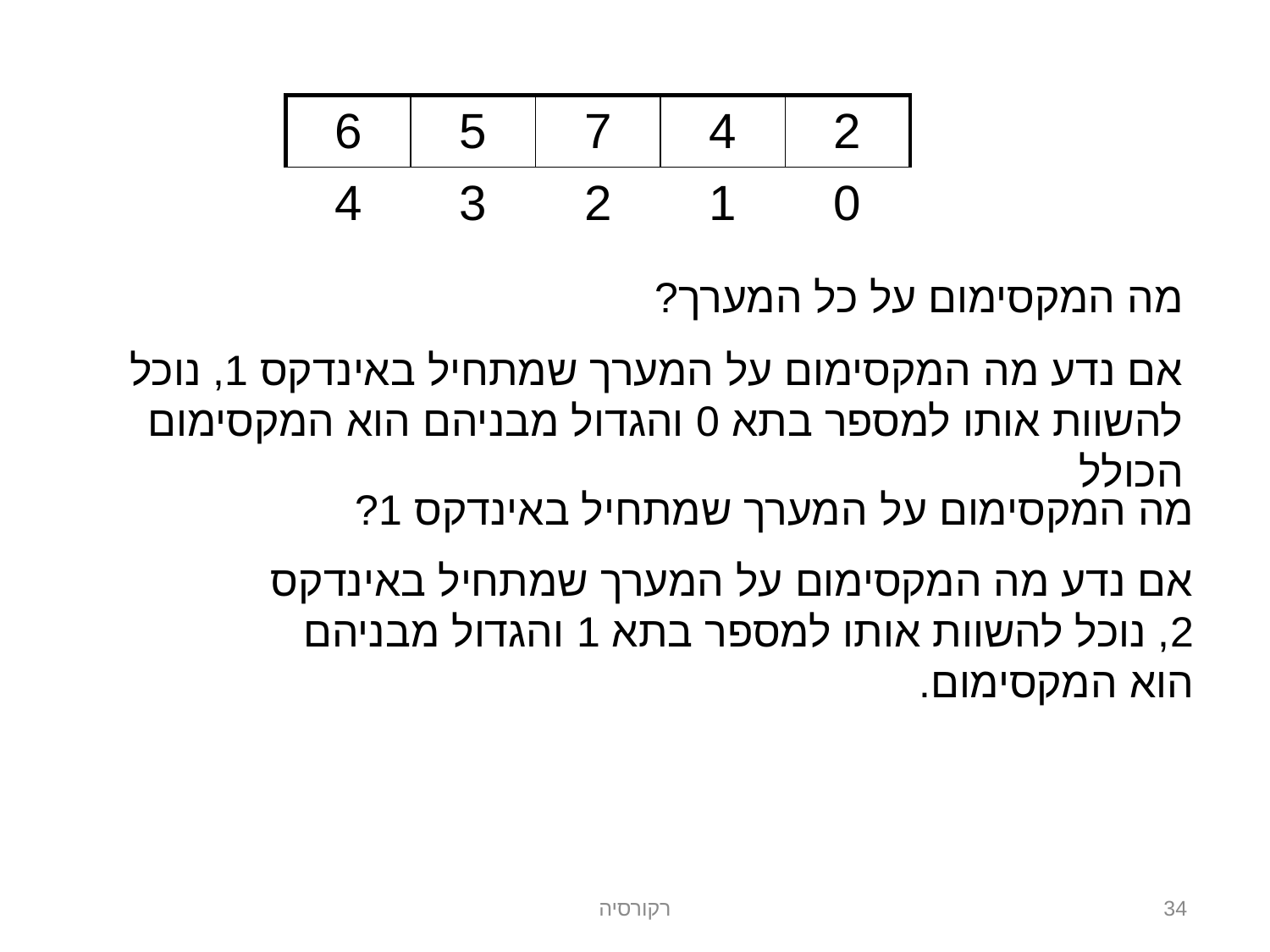

| 6 | 5 | 7 | 4 | 2 |
| --- | --- | --- | --- | --- |
| 4 | 3 | 2 | 1 | 0 |
מה המקסימום על כל המערך?
אם נדע מה המקסימום על המערך שמתחיל באינדקס 1, נוכל להשוות אותו למספר בתא 0 והגדול מבניהם הוא המקסימום הכולל
מה המקסימום על המערך שמתחיל באינדקס 1?
אם נדע מה המקסימום על המערך שמתחיל באינדקס 2, נוכל להשוות אותו למספר בתא 1 והגדול מבניהם הוא המקסימום.
רקורסיה
34